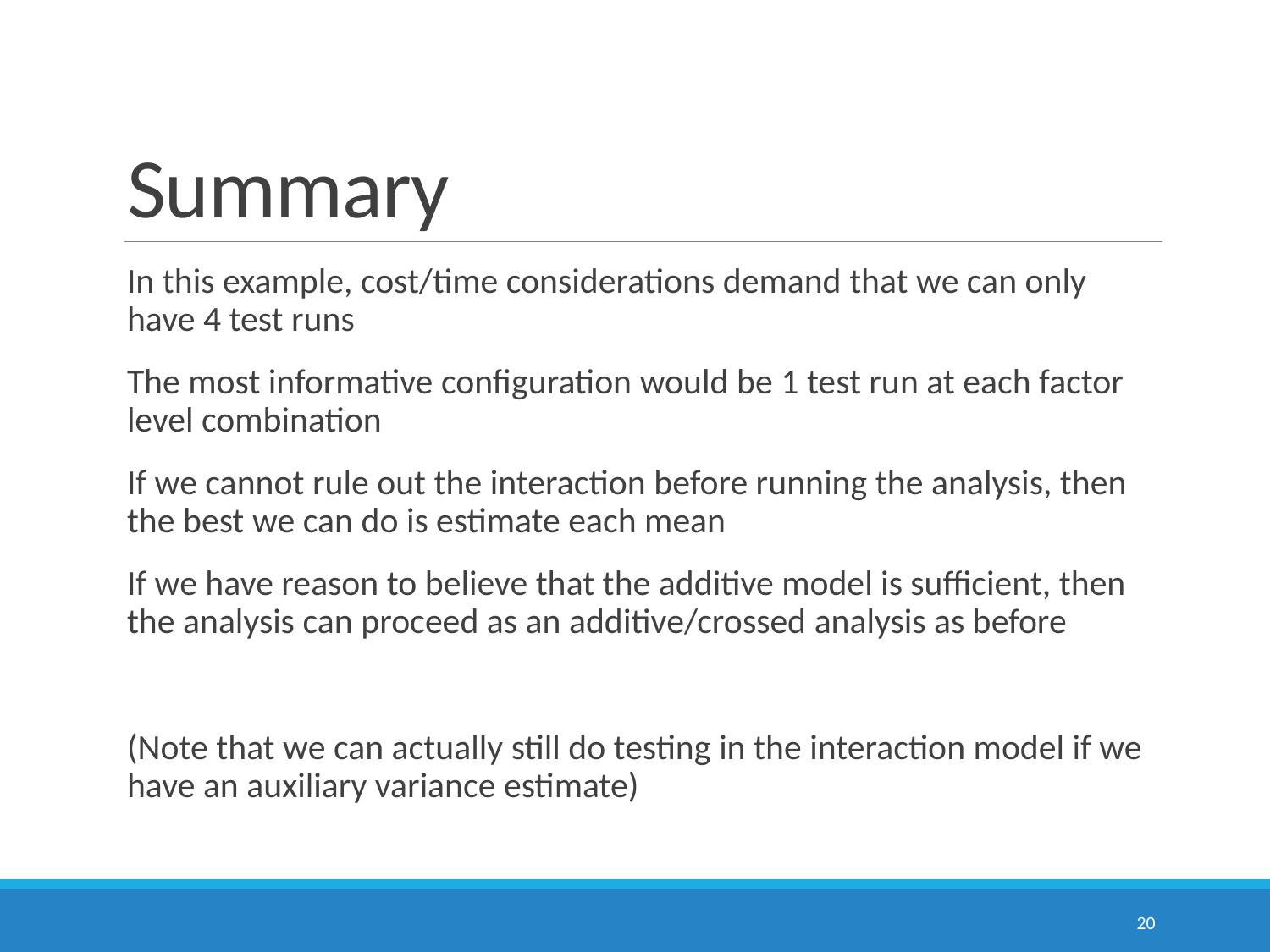

# Summary
In this example, cost/time considerations demand that we can only have 4 test runs
The most informative configuration would be 1 test run at each factor level combination
If we cannot rule out the interaction before running the analysis, then the best we can do is estimate each mean
If we have reason to believe that the additive model is sufficient, then the analysis can proceed as an additive/crossed analysis as before

(Note that we can actually still do testing in the interaction model if we have an auxiliary variance estimate)
20